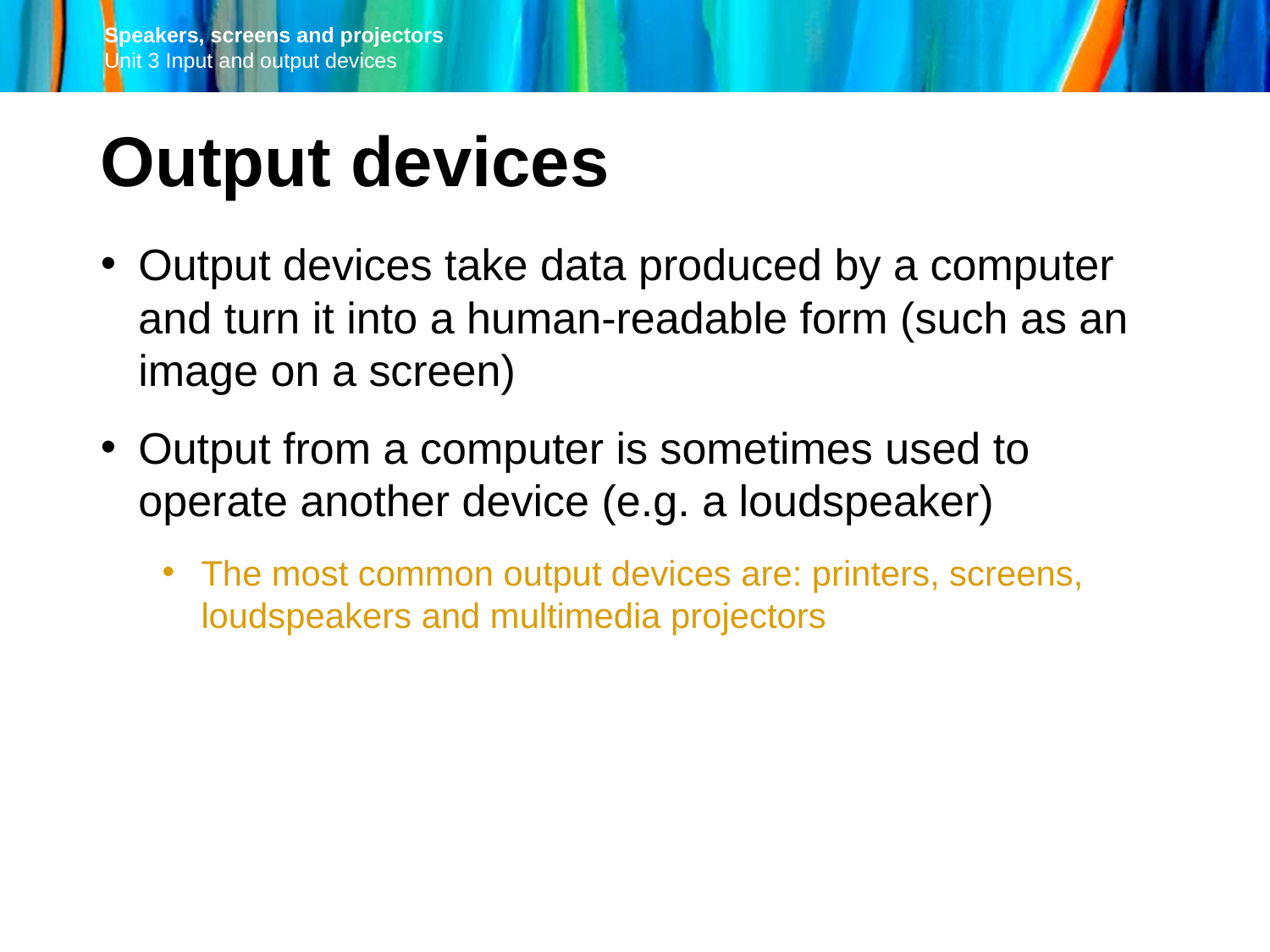

Output devices
Output devices take data produced by a computer and turn it into a human-readable form (such as an image on a screen)
Output from a computer is sometimes used to operate another device (e.g. a loudspeaker)
The most common output devices are: printers, screens, loudspeakers and multimedia projectors